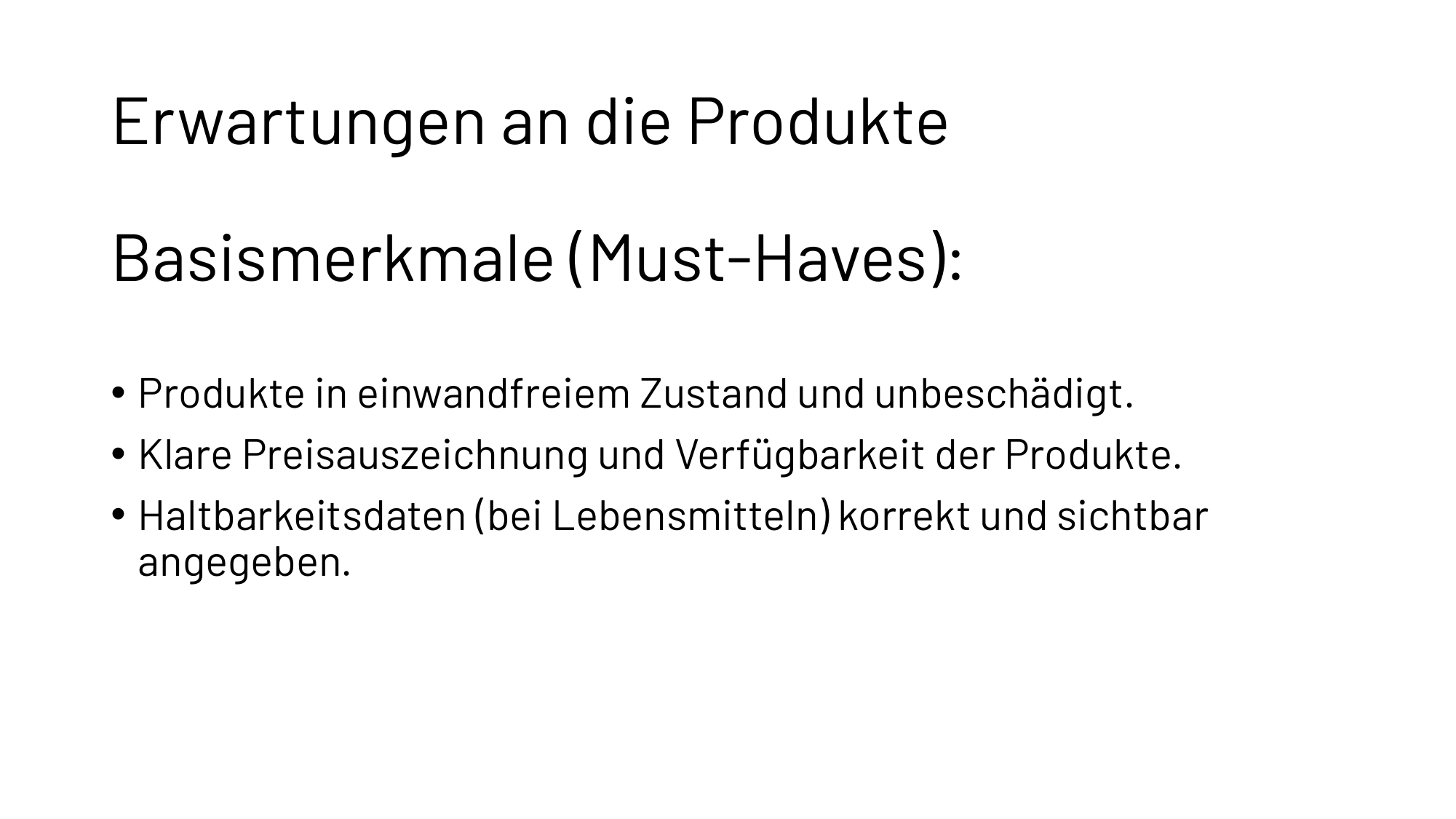

# Erwartungen an die Produkte
Basismerkmale (Must-Haves):

Produkte in einwandfreiem Zustand und unbeschädigt.
Klare Preisauszeichnung und Verfügbarkeit der Produkte.
Haltbarkeitsdaten (bei Lebensmitteln) korrekt und sichtbar angegeben.